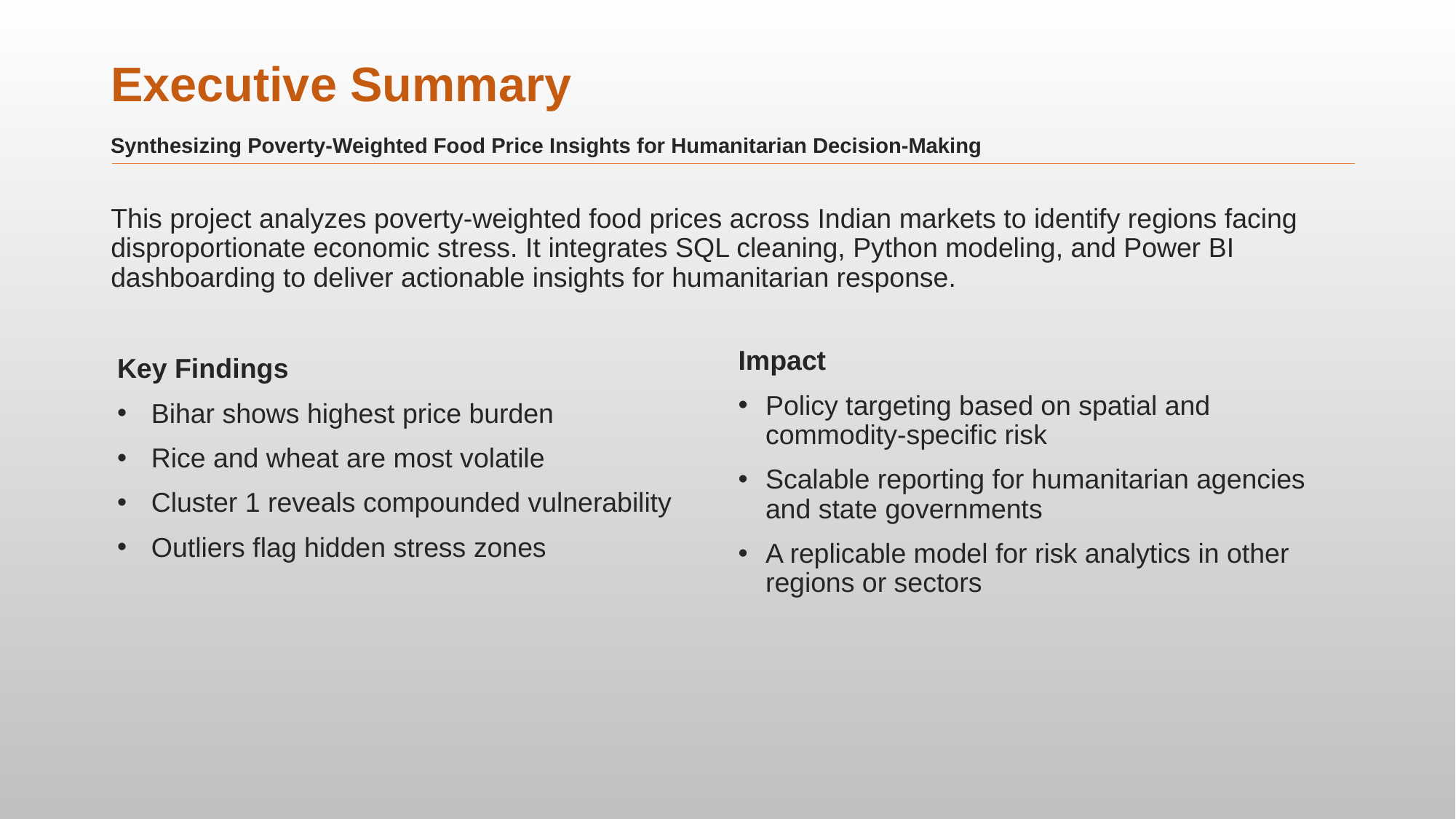

# Executive Summary
Synthesizing Poverty-Weighted Food Price Insights for Humanitarian Decision-Making
This project analyzes poverty-weighted food prices across Indian markets to identify regions facing disproportionate economic stress. It integrates SQL cleaning, Python modeling, and Power BI dashboarding to deliver actionable insights for humanitarian response.
Impact
Policy targeting based on spatial and commodity-specific risk
Scalable reporting for humanitarian agencies and state governments
A replicable model for risk analytics in other regions or sectors
Key Findings
Bihar shows highest price burden
Rice and wheat are most volatile
Cluster 1 reveals compounded vulnerability
Outliers flag hidden stress zones